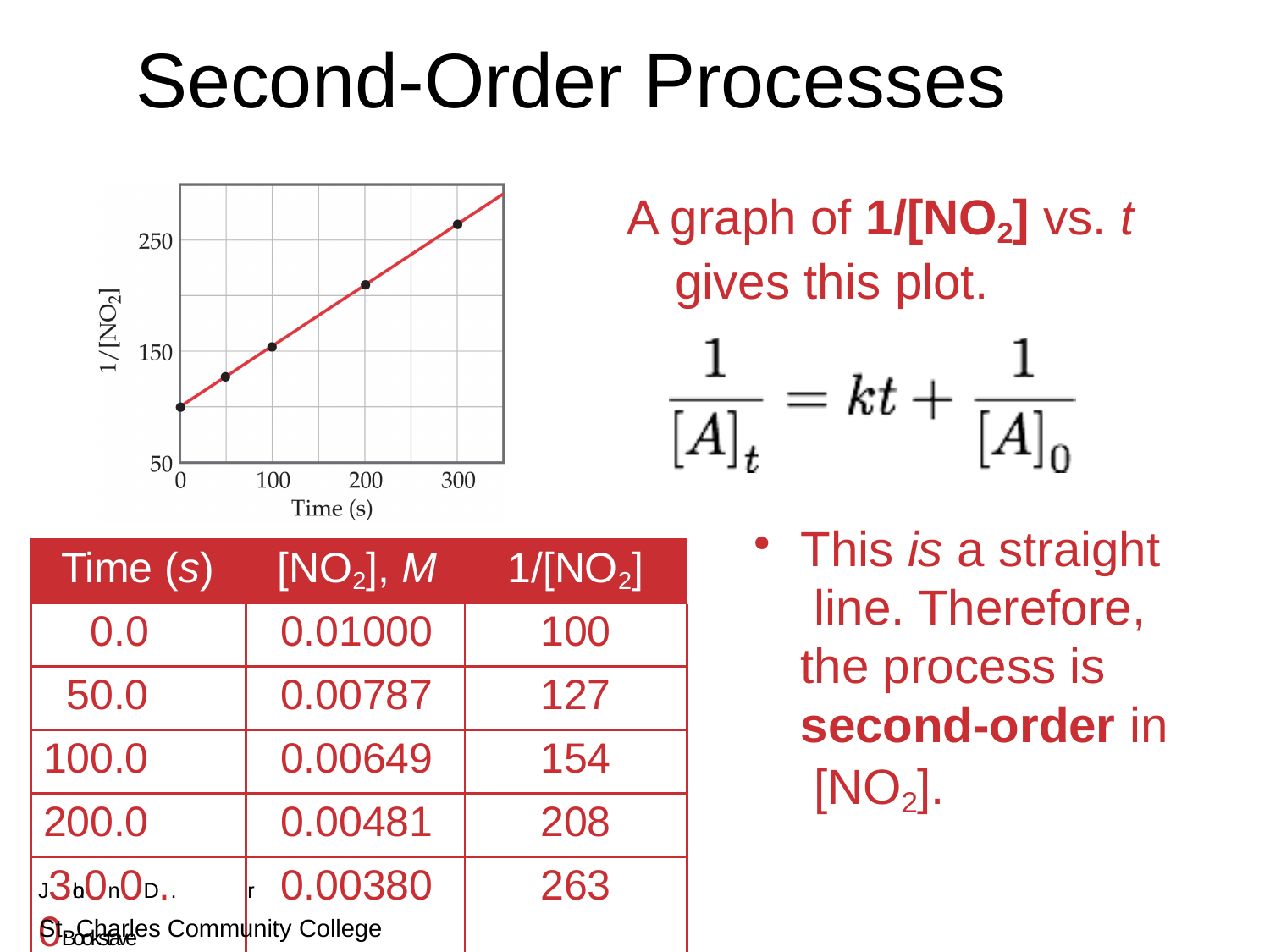

# Second-Order Processes
A graph of 1/[NO2] vs. t
gives this plot.

This is a straight  line. Therefore,  the process is  second-order in  [NO2].
| Time (s) | [NO2], M | 1/[NO2] |
| --- | --- | --- |
| 0.0 | 0.01000 | 100 |
| 50.0 | 0.00787 | 127 |
| 100.0 | 0.00649 | 154 |
| 200.0 | 0.00481 | 208 |
| J3oh0n0D.. 0Bookstave | r 0.00380 | 263 |
St. Charles Community College